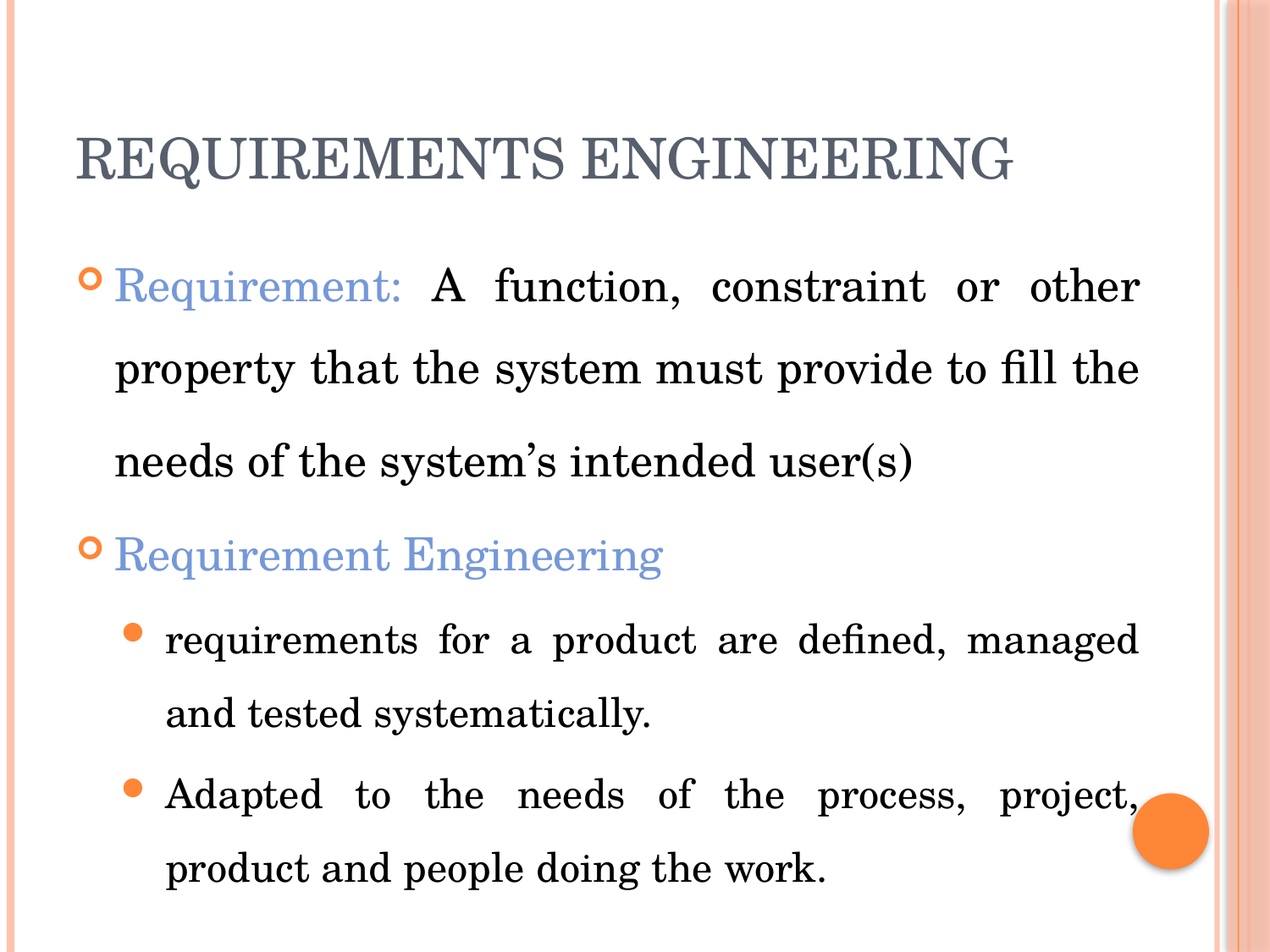

# Requirements Engineering
Requirement: A function, constraint or other property that the system must provide to fill the needs of the system’s intended user(s)
Requirement Engineering
requirements for a product are defined, managed and tested systematically.
Adapted to the needs of the process, project, product and people doing the work.